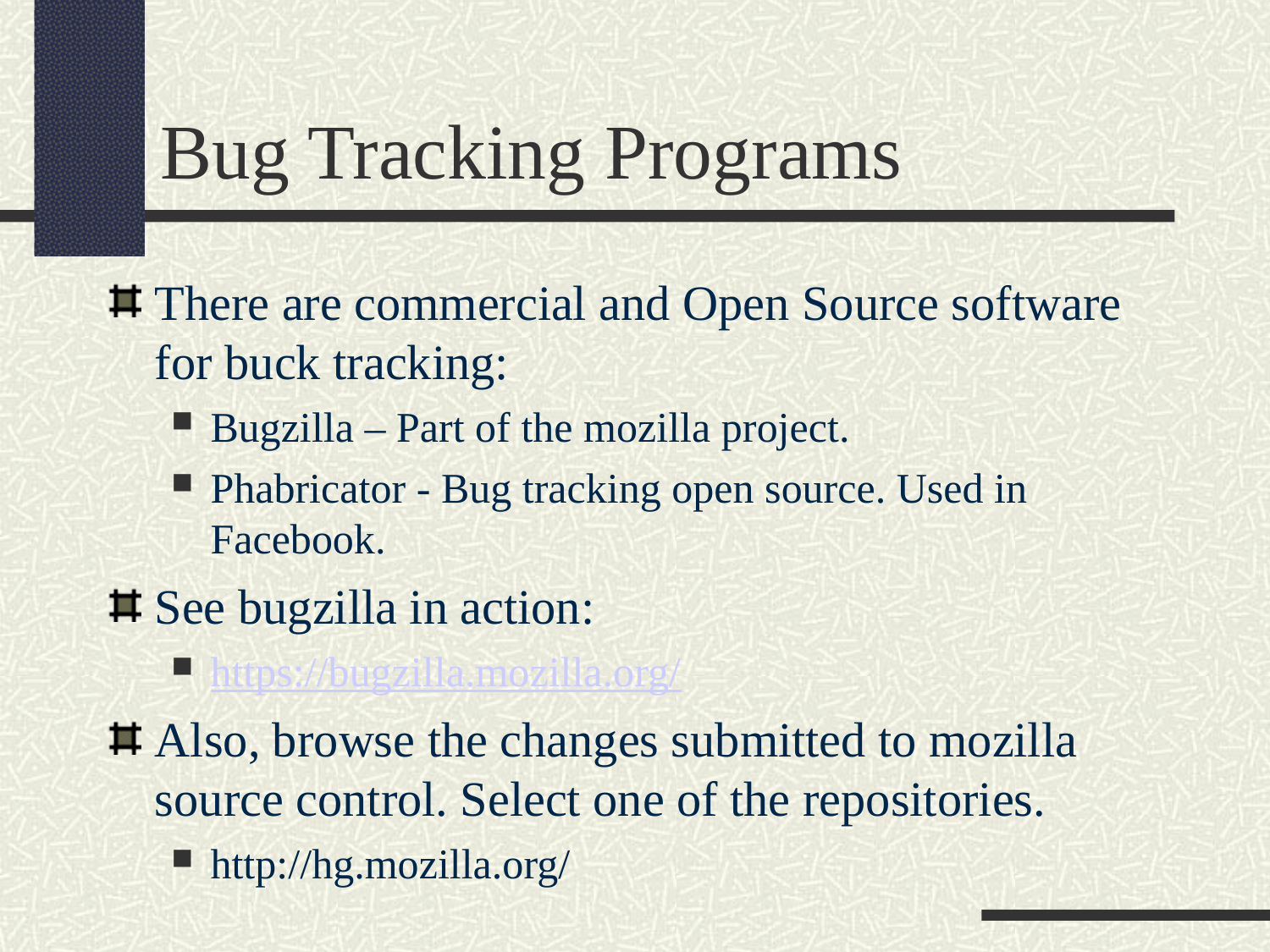

Bug Tracking Programs
There are commercial and Open Source software for buck tracking:
Bugzilla – Part of the mozilla project.
Phabricator - Bug tracking open source. Used in Facebook.
See bugzilla in action:
https://bugzilla.mozilla.org/
Also, browse the changes submitted to mozilla source control. Select one of the repositories.
http://hg.mozilla.org/